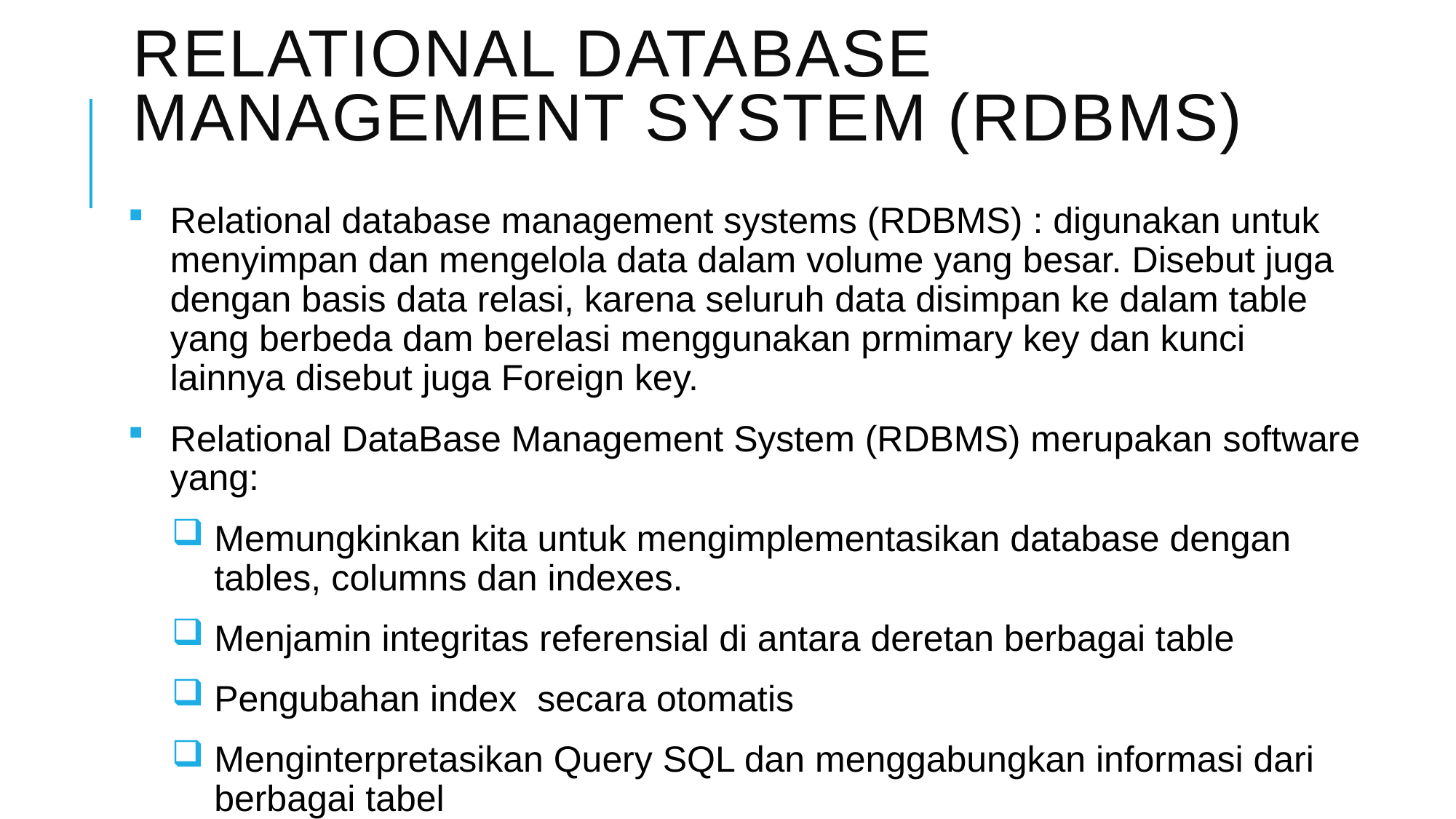

# Relational Database Management System (RDBMS)
Relational database management systems (RDBMS) : digunakan untuk menyimpan dan mengelola data dalam volume yang besar. Disebut juga dengan basis data relasi, karena seluruh data disimpan ke dalam table yang berbeda dam berelasi menggunakan prmimary key dan kunci lainnya disebut juga Foreign key.
Relational DataBase Management System (RDBMS) merupakan software yang:
Memungkinkan kita untuk mengimplementasikan database dengan tables, columns dan indexes.
Menjamin integritas referensial di antara deretan berbagai table
Pengubahan index  secara otomatis
Menginterpretasikan Query SQL dan menggabungkan informasi dari berbagai tabel